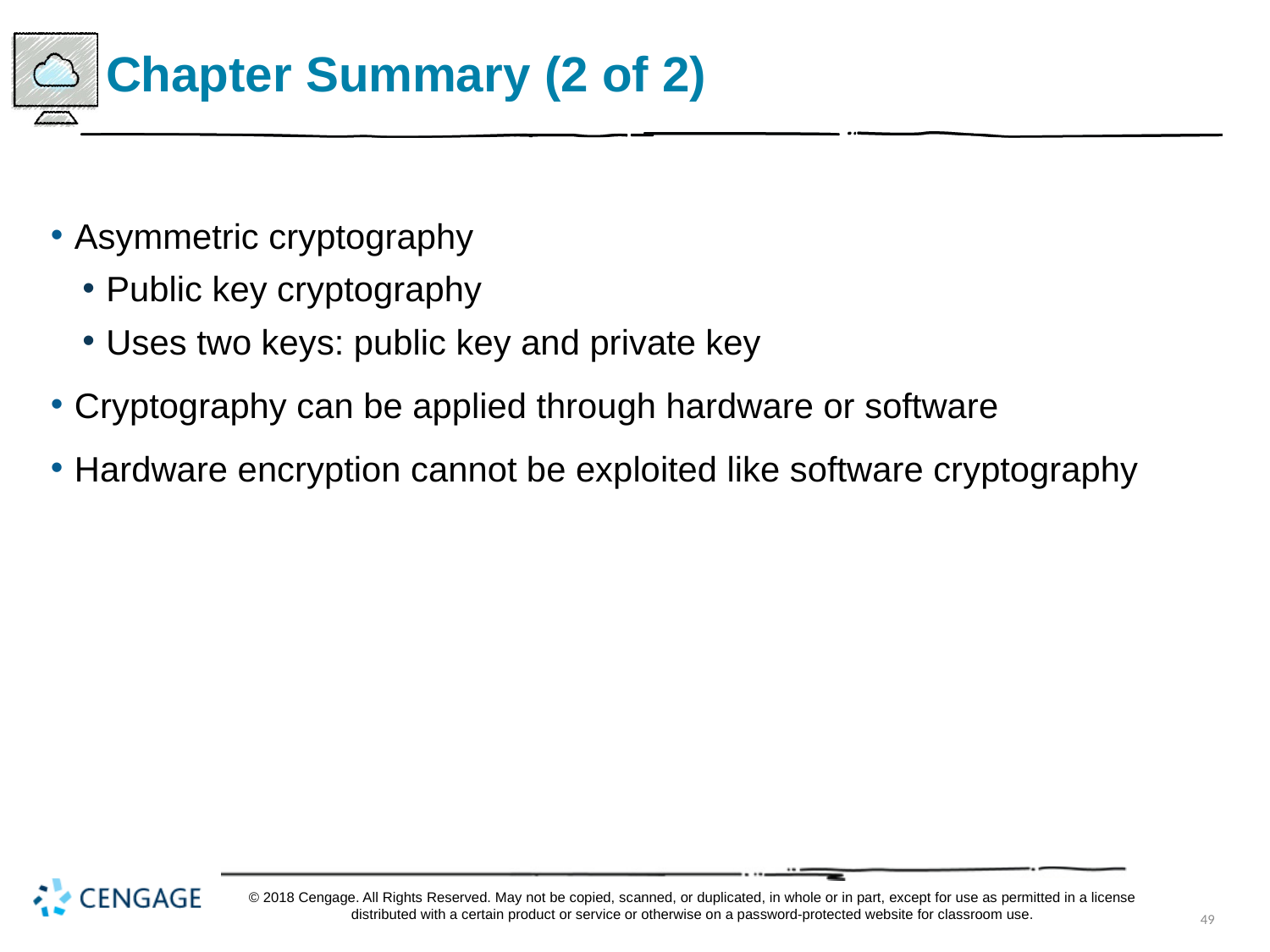

# Chapter Summary (2 of 2)
Asymmetric cryptography
Public key cryptography
Uses two keys: public key and private key
Cryptography can be applied through hardware or software
Hardware encryption cannot be exploited like software cryptography
© 2018 Cengage. All Rights Reserved. May not be copied, scanned, or duplicated, in whole or in part, except for use as permitted in a license distributed with a certain product or service or otherwise on a password-protected website for classroom use.